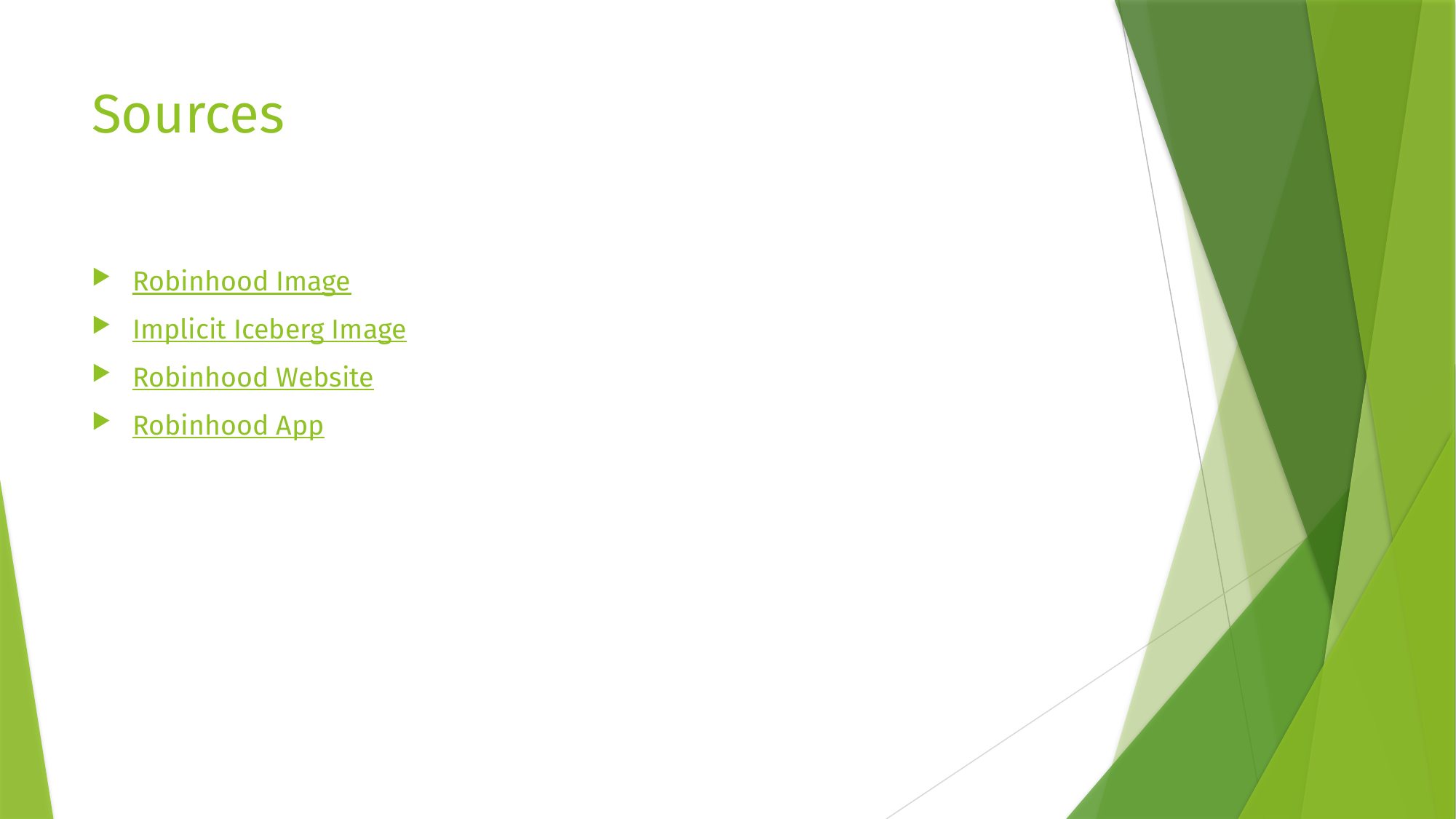

# Sources
Robinhood Image
Implicit Iceberg Image
Robinhood Website
Robinhood App